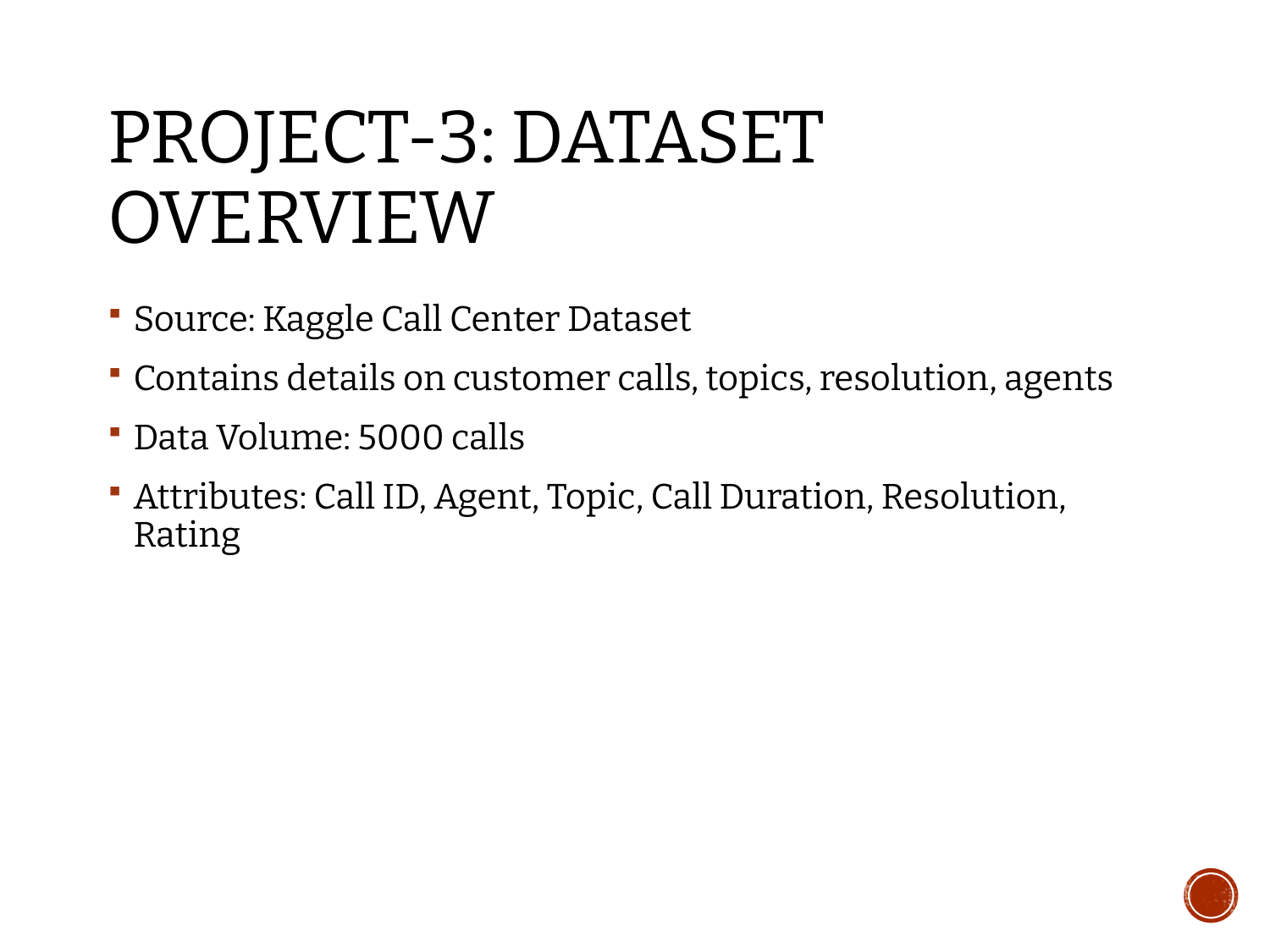

# Project-3: Dataset Overview
Source: Kaggle Call Center Dataset
Contains details on customer calls, topics, resolution, agents
Data Volume: 5000 calls
Attributes: Call ID, Agent, Topic, Call Duration, Resolution, Rating